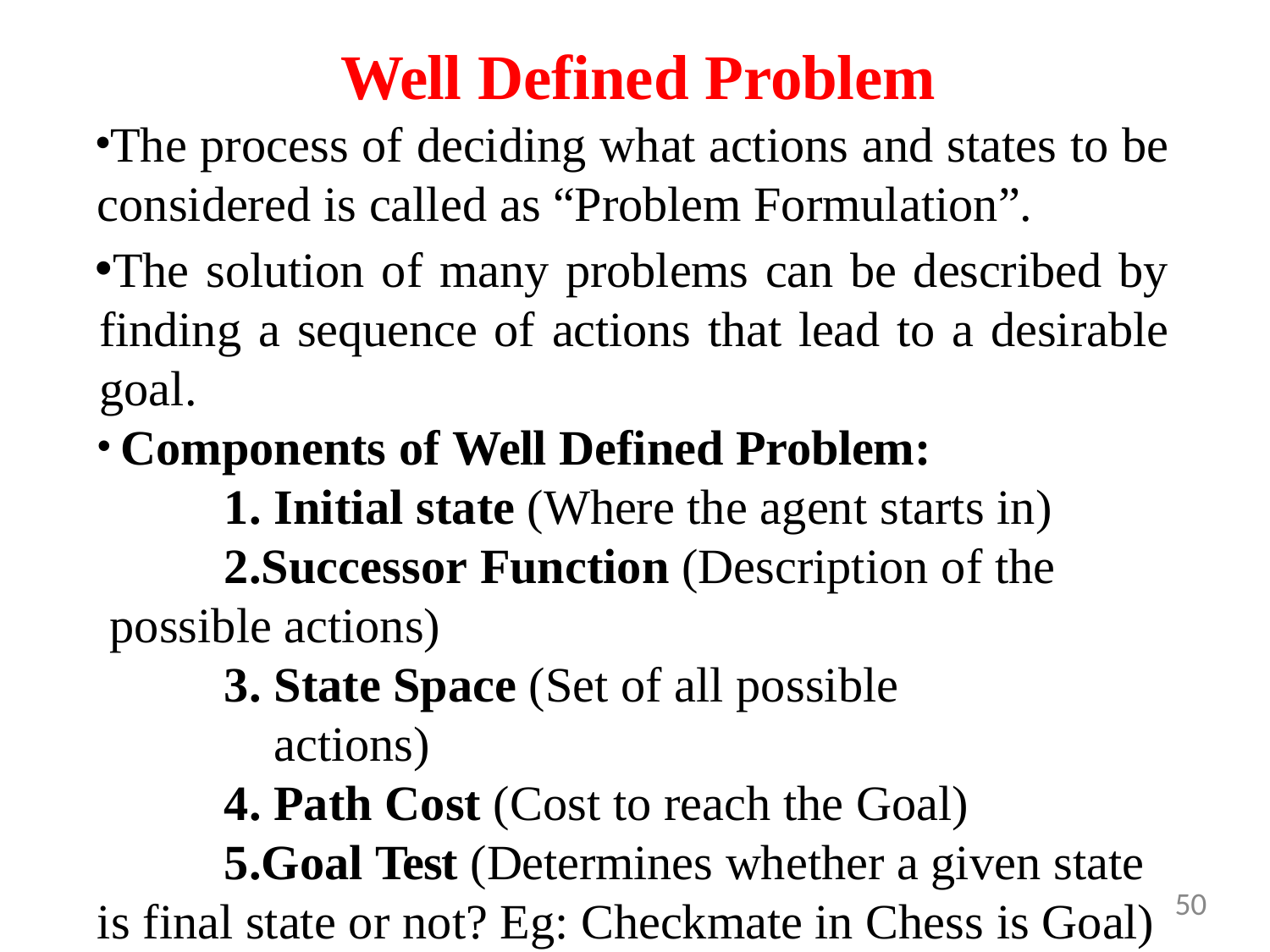

# Well Defined Problem
The process of deciding what actions and states to be  considered is called as “Problem Formulation”.
The solution of many problems can be described by  finding a sequence of actions that lead to a desirable  goal.
Components of Well Defined Problem:
Initial state (Where the agent starts in)
Successor Function (Description of the  possible actions)
State Space (Set of all possible actions)
Path Cost (Cost to reach the Goal)
Goal Test (Determines whether a given state  is final state or not? Eg: Checkmate in Chess is Goal)
50